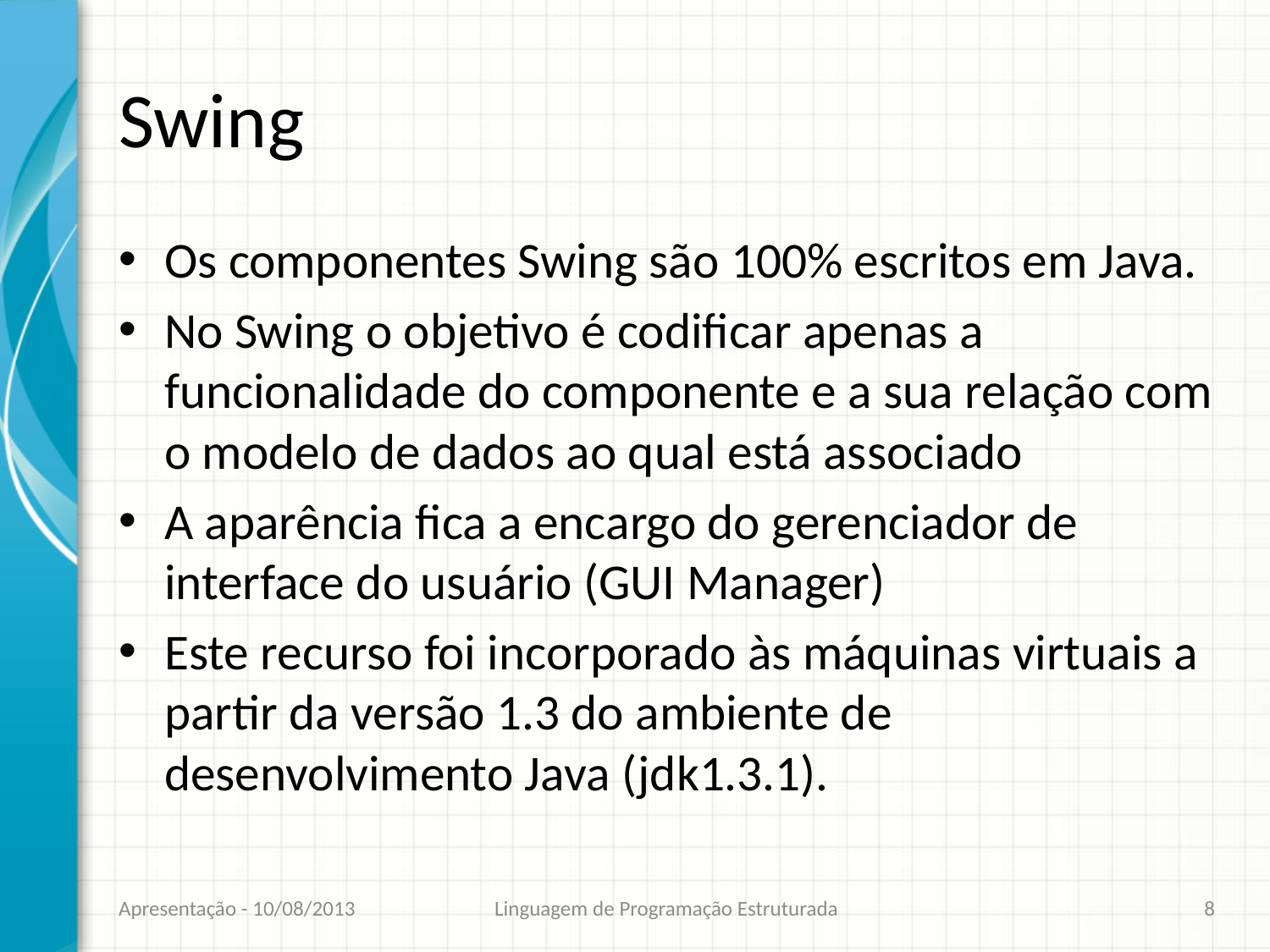

# Swing
Os componentes Swing são 100% escritos em Java.
No Swing o objetivo é codificar apenas a funcionalidade do componente e a sua relação com o modelo de dados ao qual está associado
A aparência fica a encargo do gerenciador de interface do usuário (GUI Manager)
Este recurso foi incorporado às máquinas virtuais a partir da versão 1.3 do ambiente de desenvolvimento Java (jdk1.3.1).
Apresentação - 10/08/2013
Linguagem de Programação Estruturada
8